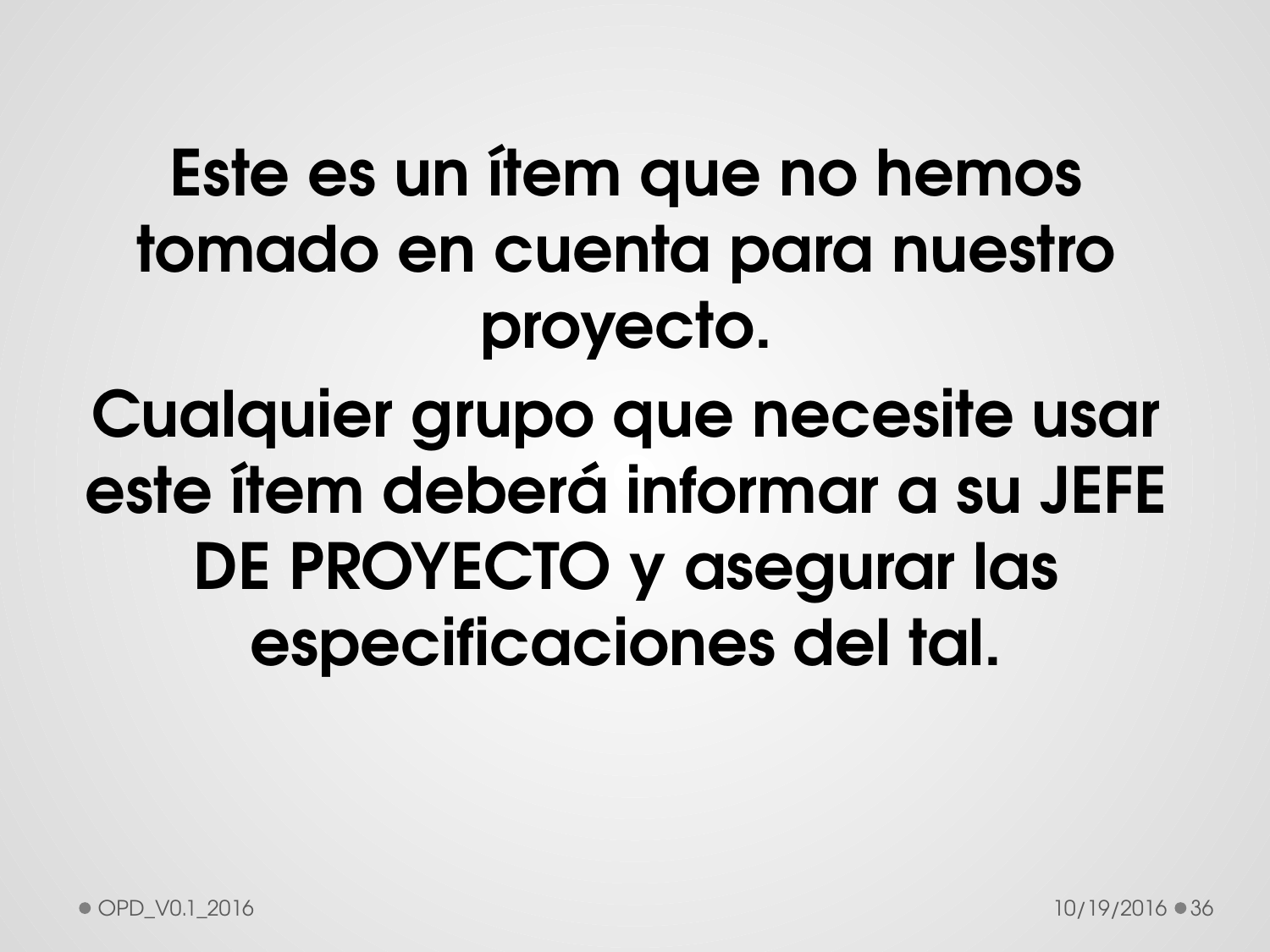

Este es un ítem que no hemos tomado en cuenta para nuestro proyecto.
Cualquier grupo que necesite usar este ítem deberá informar a su JEFE DE PROYECTO y asegurar las especificaciones del tal.

OPD_V0.1_2016
10/19/2016
36